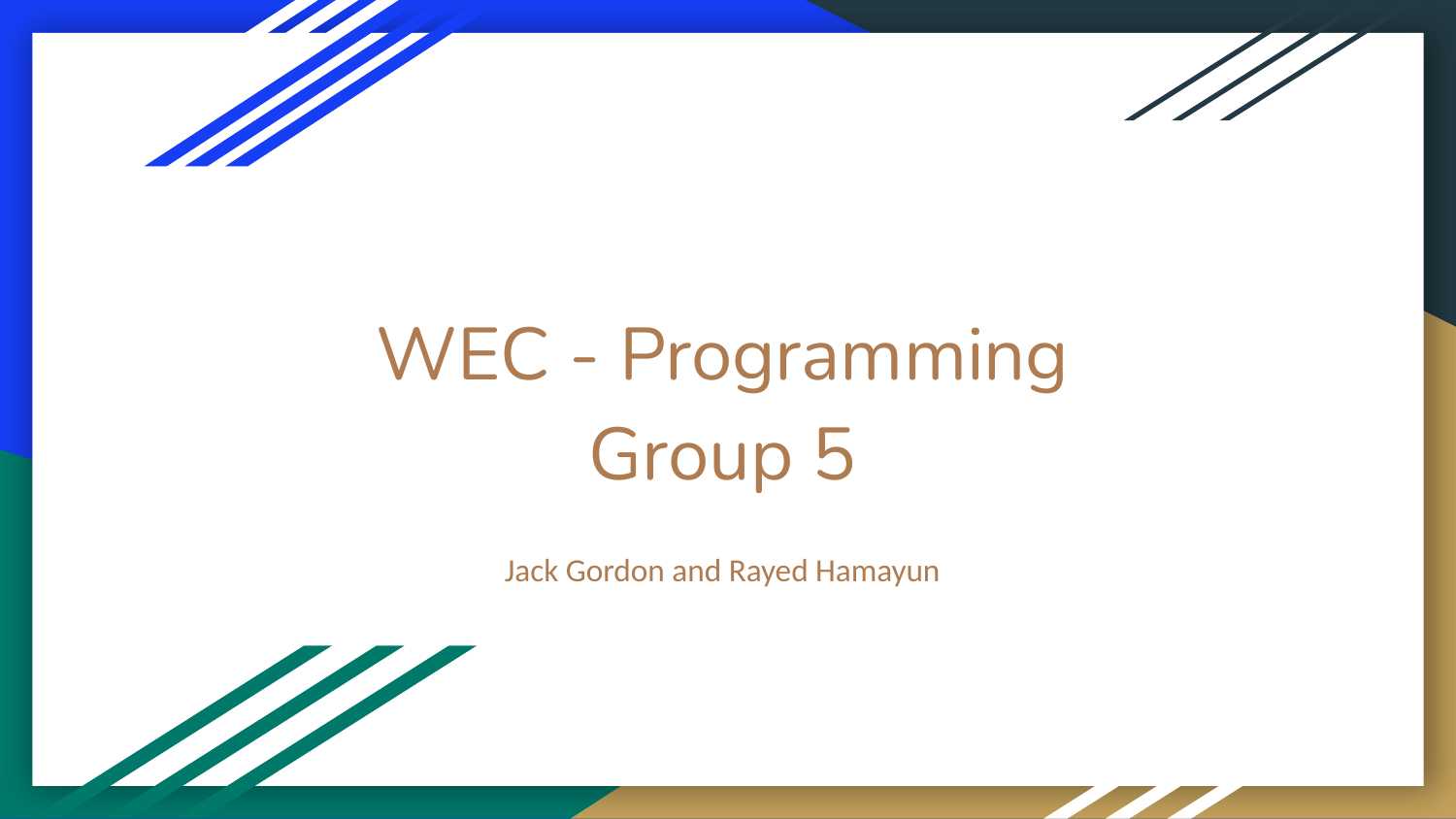

# WEC - Programming Group 5
Jack Gordon and Rayed Hamayun